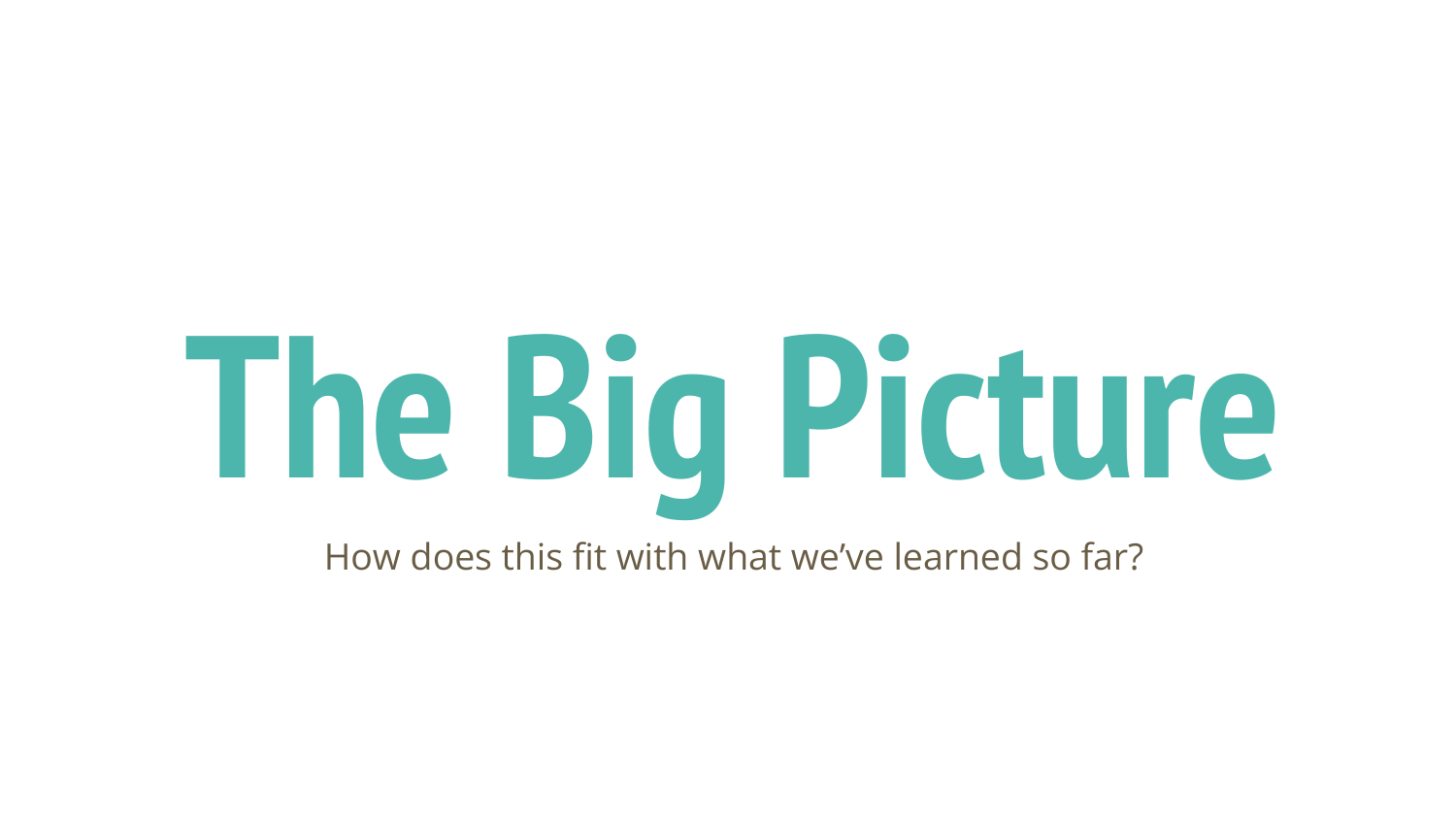

The Big Picture
How does this fit with what we’ve learned so far?